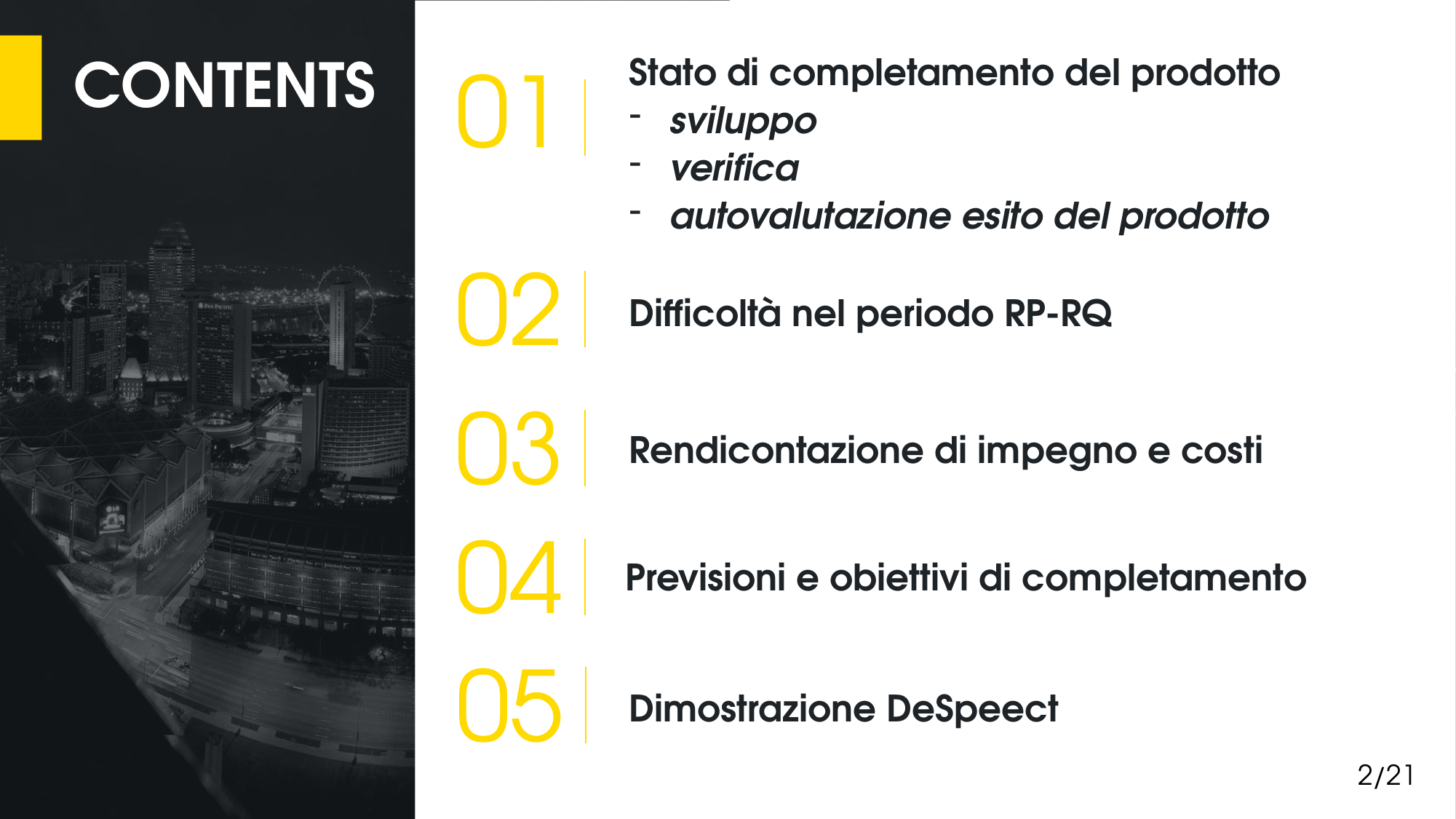

CONTENTS
Stato di completamento del prodotto
sviluppo
verifica
autovalutazione esito del prodotto
01
02
Difficoltà nel periodo RP-RQ
03
Rendicontazione di impegno e costi
04
Previsioni e obiettivi di completamento
05
Dimostrazione DeSpeect
2/21